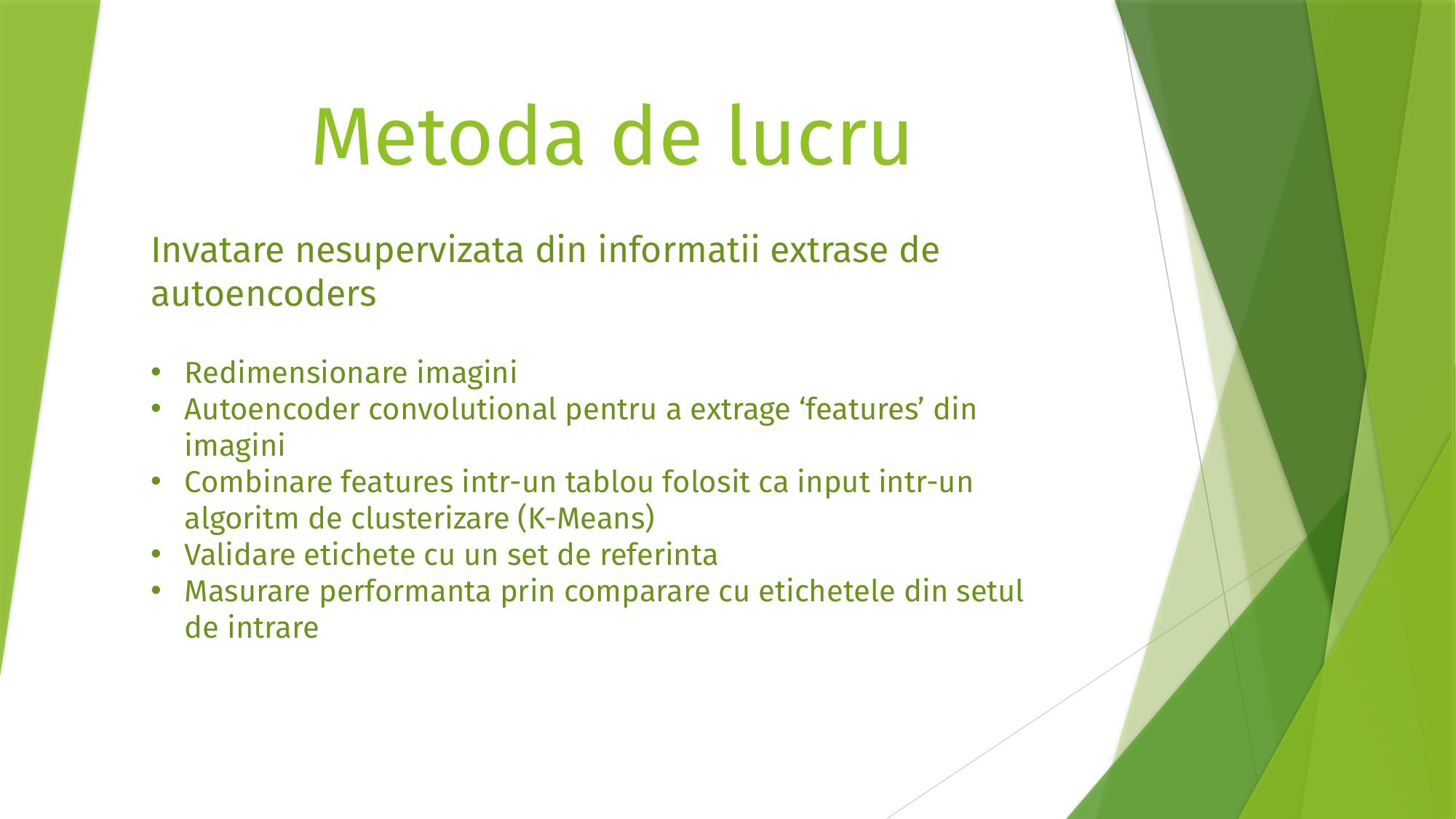

# Metoda de lucru
Invatare nesupervizata din informatii extrase de autoencoders
Redimensionare imagini
Autoencoder convolutional pentru a extrage ‘features’ din imagini
Combinare features intr-un tablou folosit ca input intr-un algoritm de clusterizare (K-Means)
Validare etichete cu un set de referinta
Masurare performanta prin comparare cu etichetele din setul de intrare